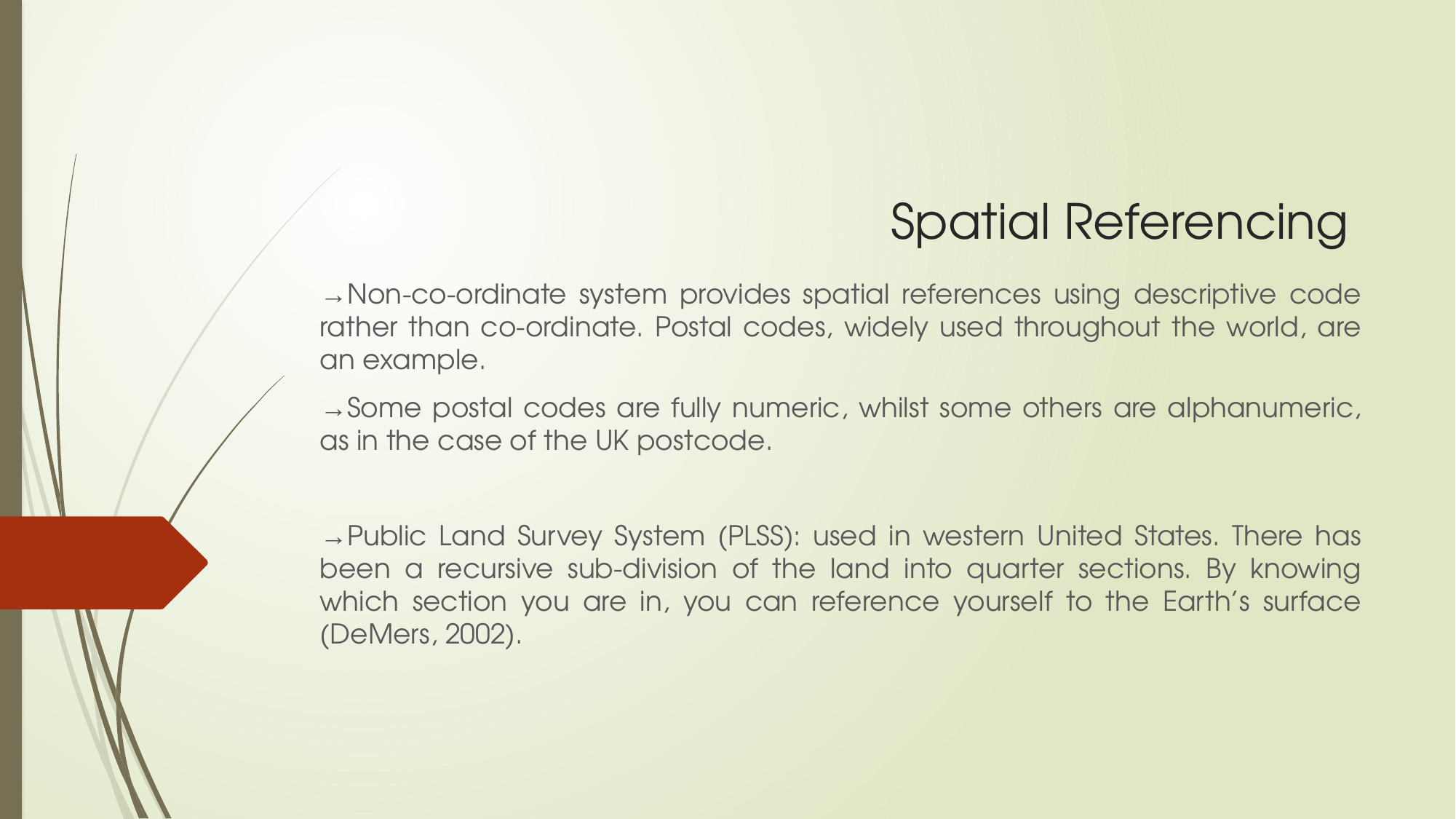

# Spatial Referencing
→Non-co-ordinate system provides spatial references using descriptive code rather than co-ordinate. Postal codes, widely used throughout the world, are an example.
→Some postal codes are fully numeric, whilst some others are alphanumeric, as in the case of the UK postcode.

→Public Land Survey System (PLSS): used in western United States. There has been a recursive sub-division of the land into quarter sections. By knowing which section you are in, you can reference yourself to the Earth’s surface (DeMers, 2002).